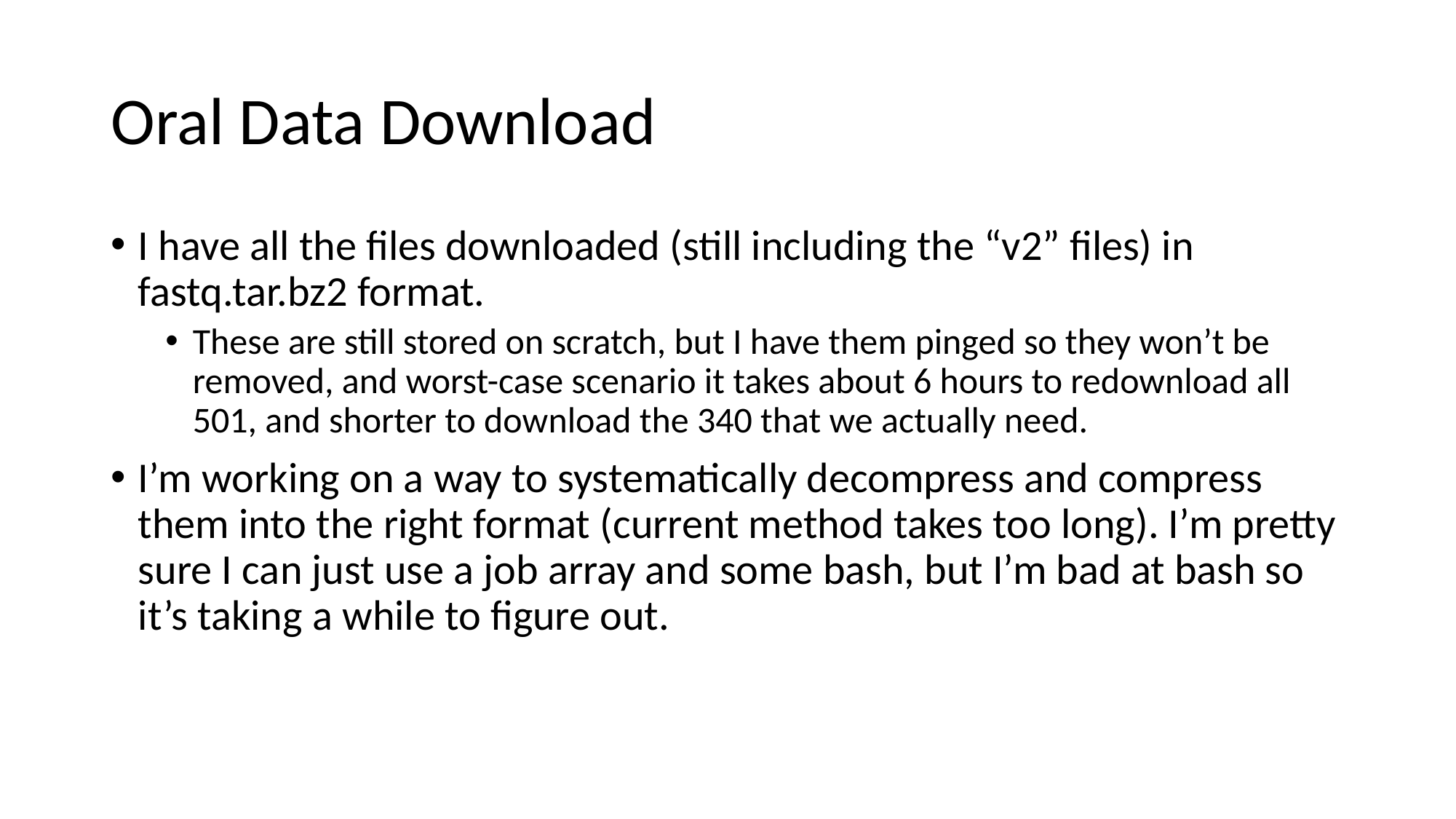

# Oral Data Download
I have all the files downloaded (still including the “v2” files) in fastq.tar.bz2 format.
These are still stored on scratch, but I have them pinged so they won’t be removed, and worst-case scenario it takes about 6 hours to redownload all 501, and shorter to download the 340 that we actually need.
I’m working on a way to systematically decompress and compress them into the right format (current method takes too long). I’m pretty sure I can just use a job array and some bash, but I’m bad at bash so it’s taking a while to figure out.